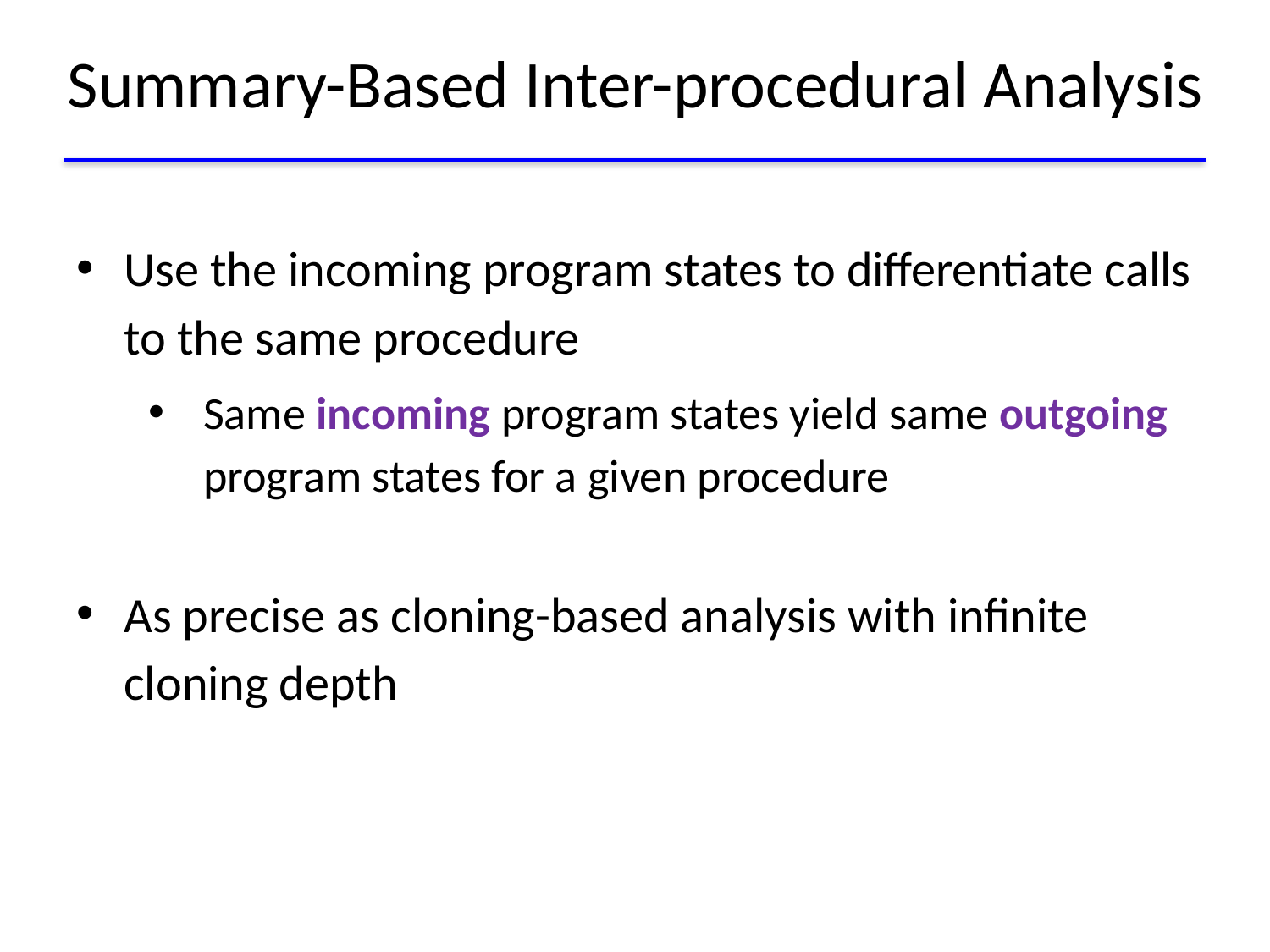

# Summary-Based Inter-procedural Analysis
Use the incoming program states to differentiate calls to the same procedure
Same incoming program states yield same outgoing program states for a given procedure

As precise as cloning-based analysis with infinite cloning depth